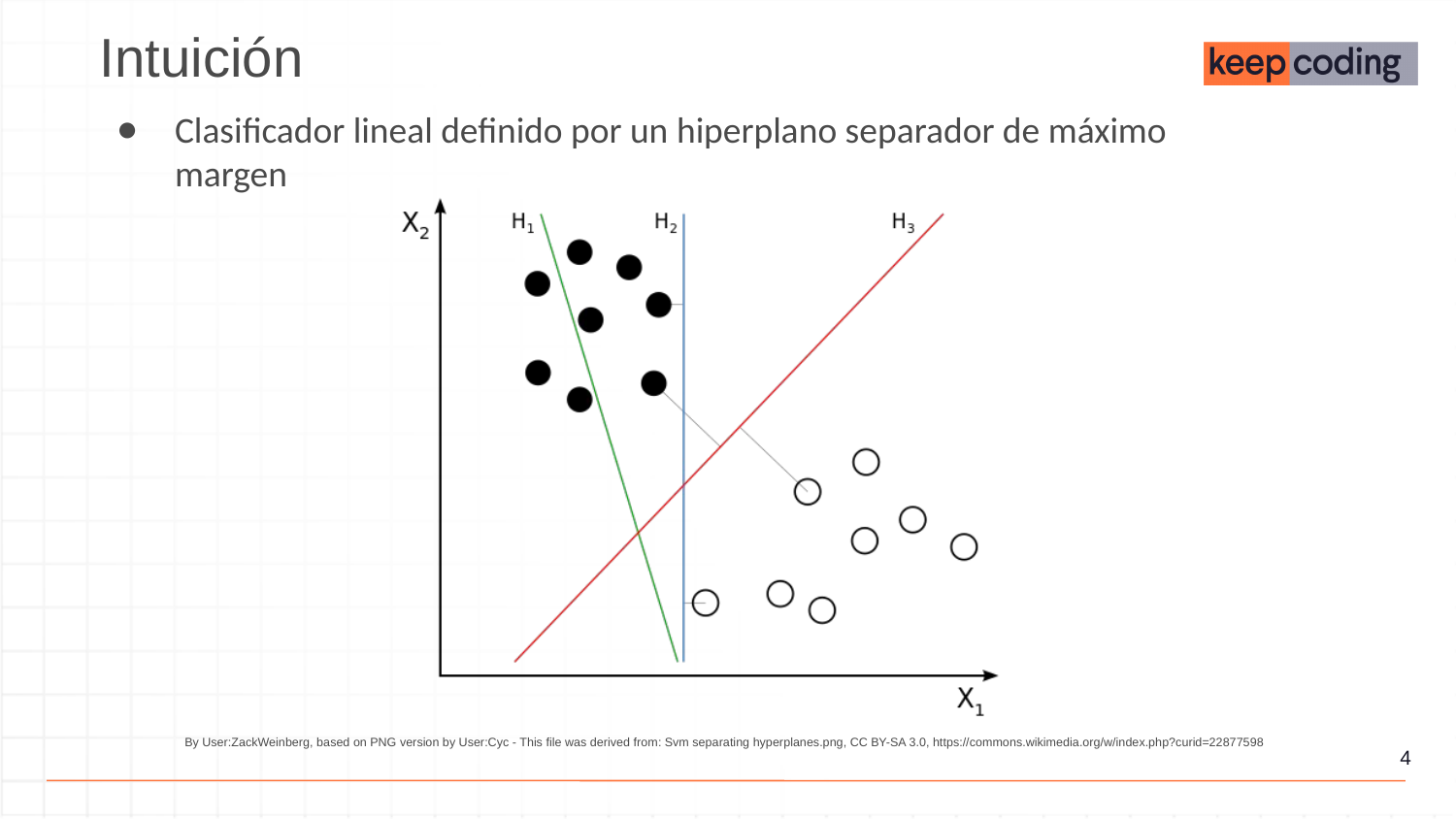

Intuición
Clasificador lineal definido por un hiperplano separador de máximo  margen

4
By User:ZackWeinberg, based on PNG version by User:Cyc - This ﬁle was derived from: Svm separating hyperplanes.png, CC BY-SA 3.0, https://commons.wikimedia.org/w/index.php?curid=22877598